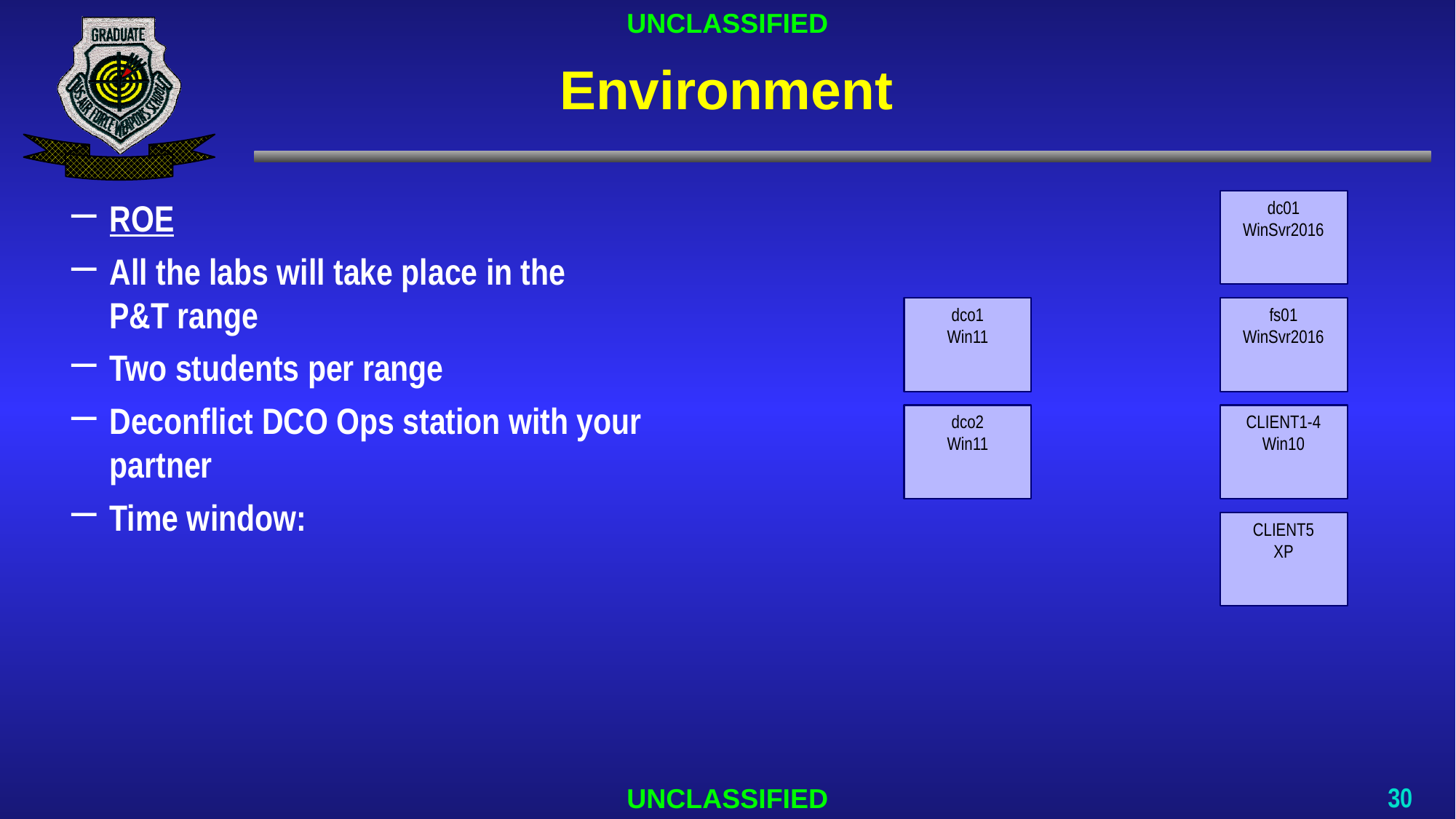

# Environment
ROE
All the labs will take place in the
P&T range
Two students per range
Deconflict DCO Ops station with your partner
Time window:
dc01
WinSvr2016
dco1
Win11
fs01
WinSvr2016
dco2
Win11
CLIENT1-4
Win10
CLIENT5
XP